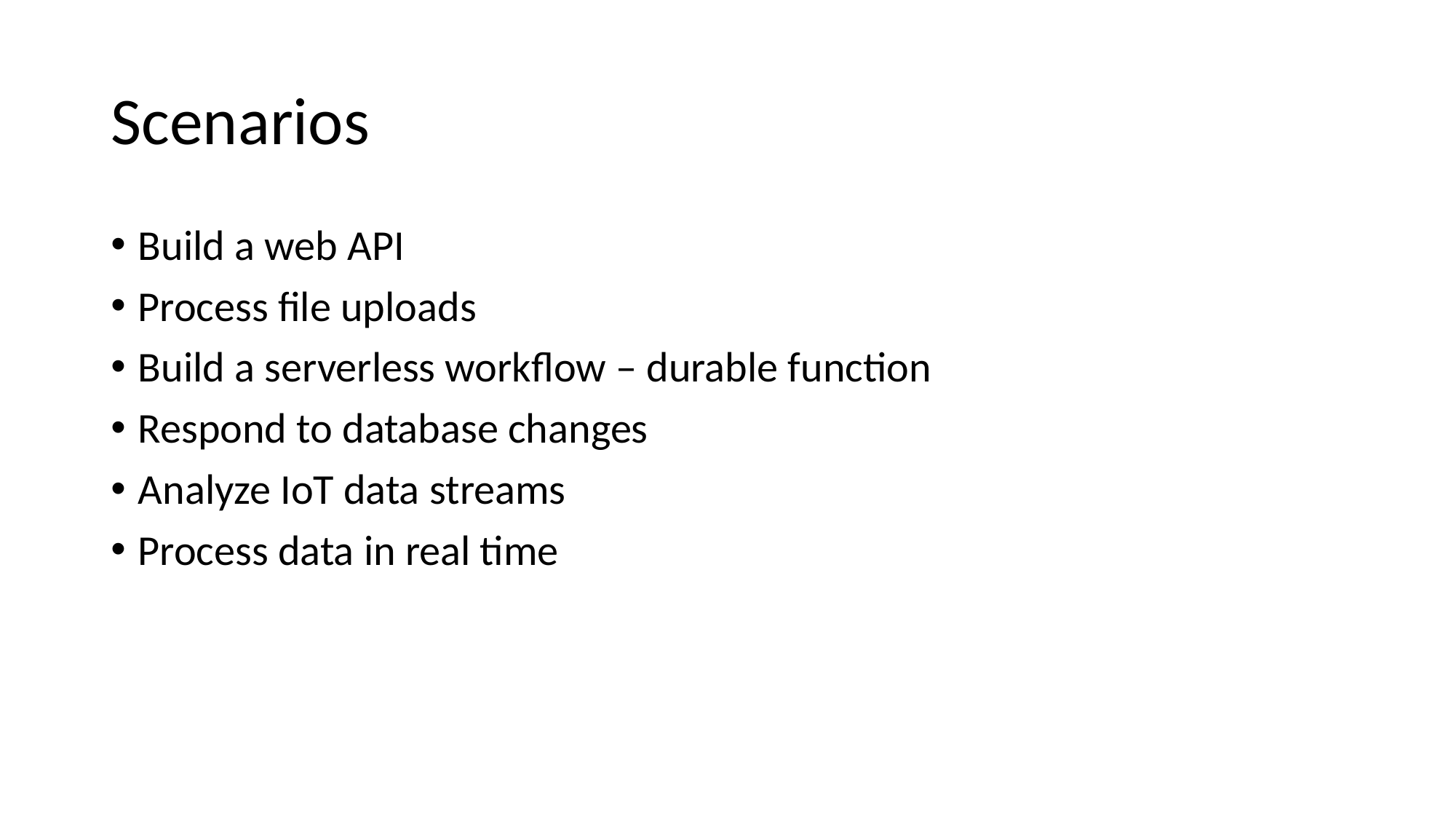

# Scenarios
Build a web API
Process file uploads
Build a serverless workflow – durable function
Respond to database changes
Analyze IoT data streams
Process data in real time